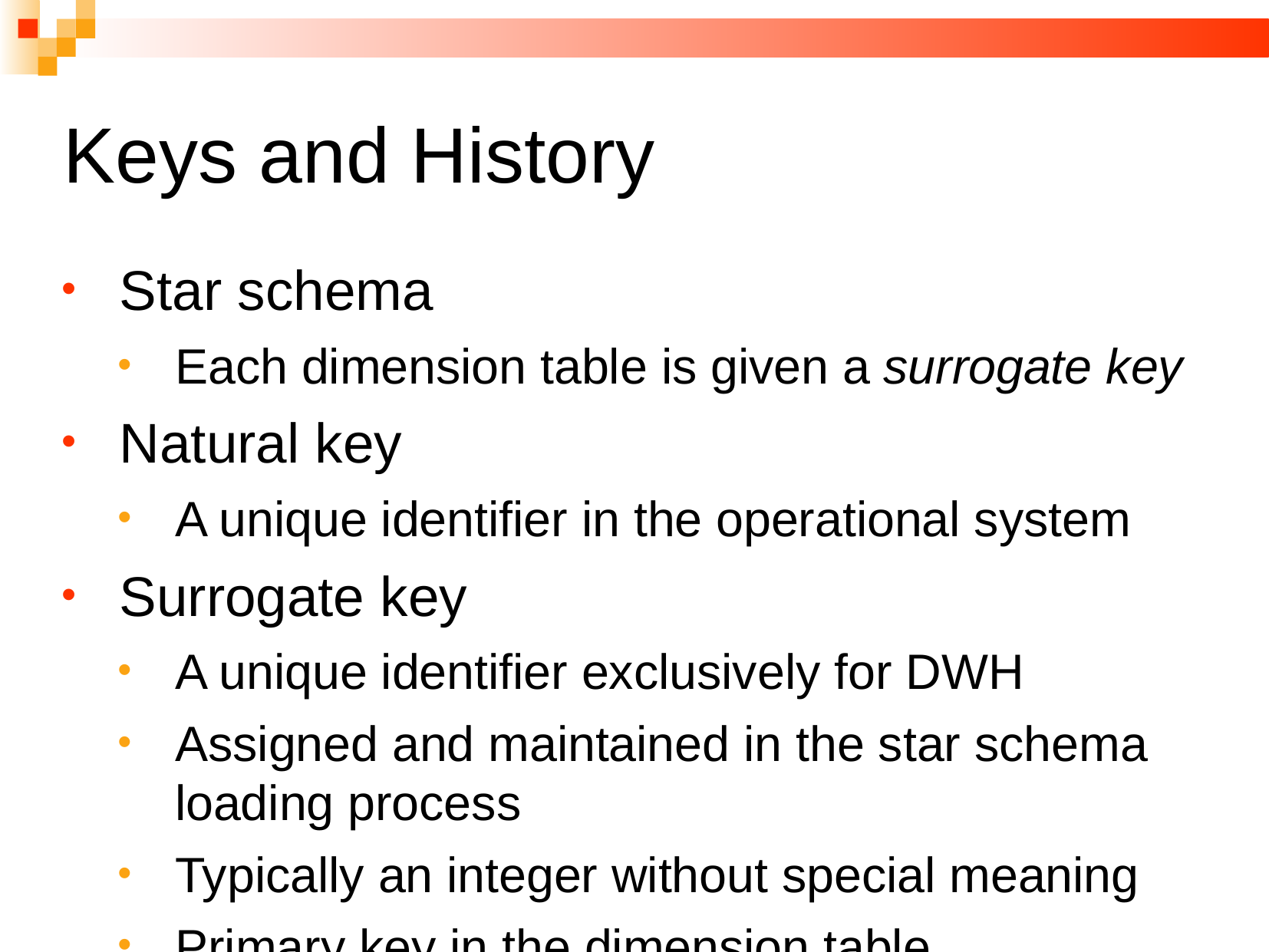

Keys and History
Star schema
Each dimension table is given a surrogate key
Natural key
A unique identifier in the operational system
Surrogate key
A unique identifier exclusively for DWH
Assigned and maintained in the star schema loading process
Typically an integer without special meaning
Primary key in the dimension table